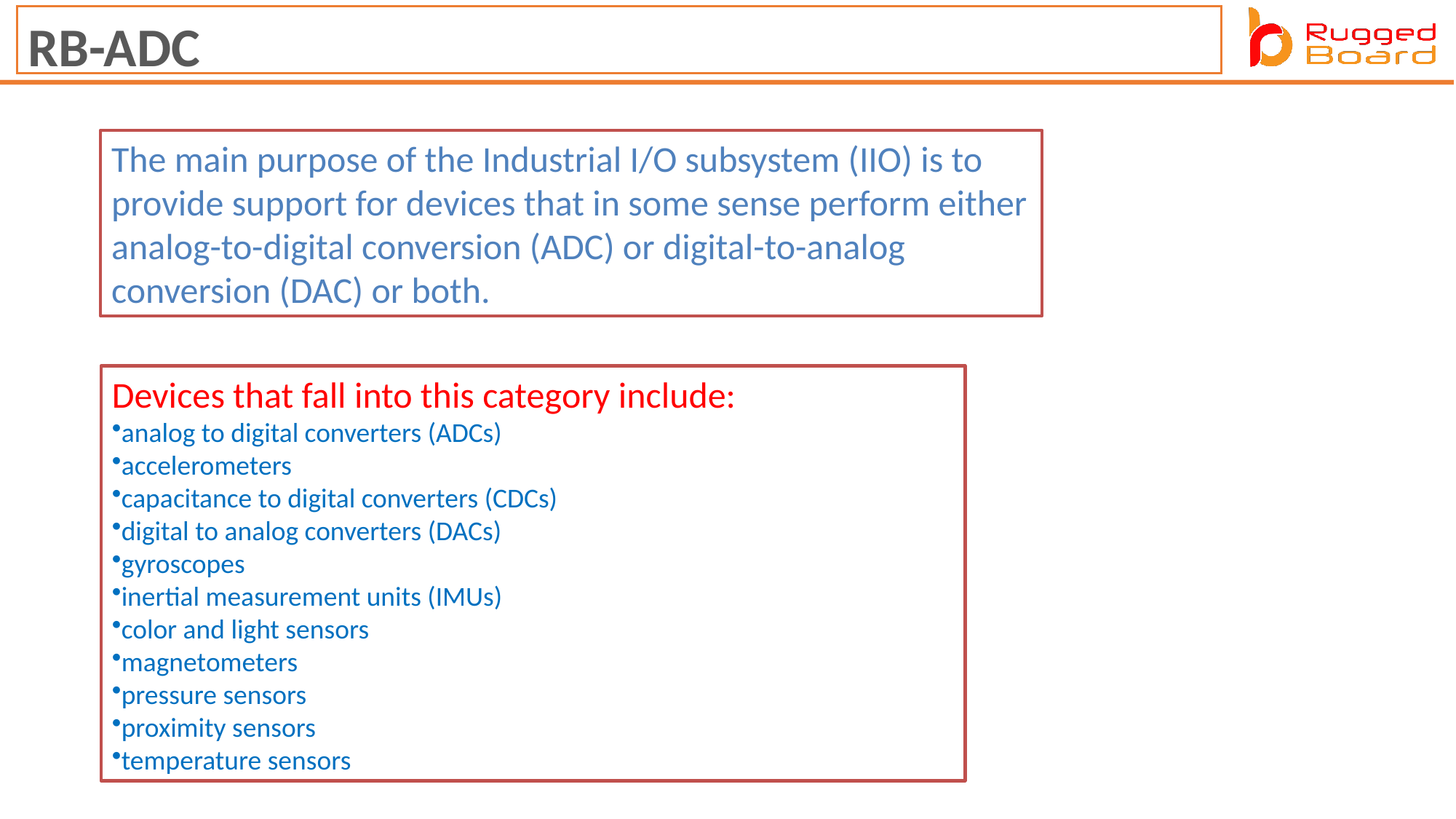

RB-ADC

The main purpose of the Industrial I/O subsystem (IIO) is to provide support for devices that in some sense perform either analog-to-digital conversion (ADC) or digital-to-analog conversion (DAC) or both.
Devices that fall into this category include:
analog to digital converters (ADCs)
accelerometers
capacitance to digital converters (CDCs)
digital to analog converters (DACs)
gyroscopes
inertial measurement units (IMUs)
color and light sensors
magnetometers
pressure sensors
proximity sensors
temperature sensors